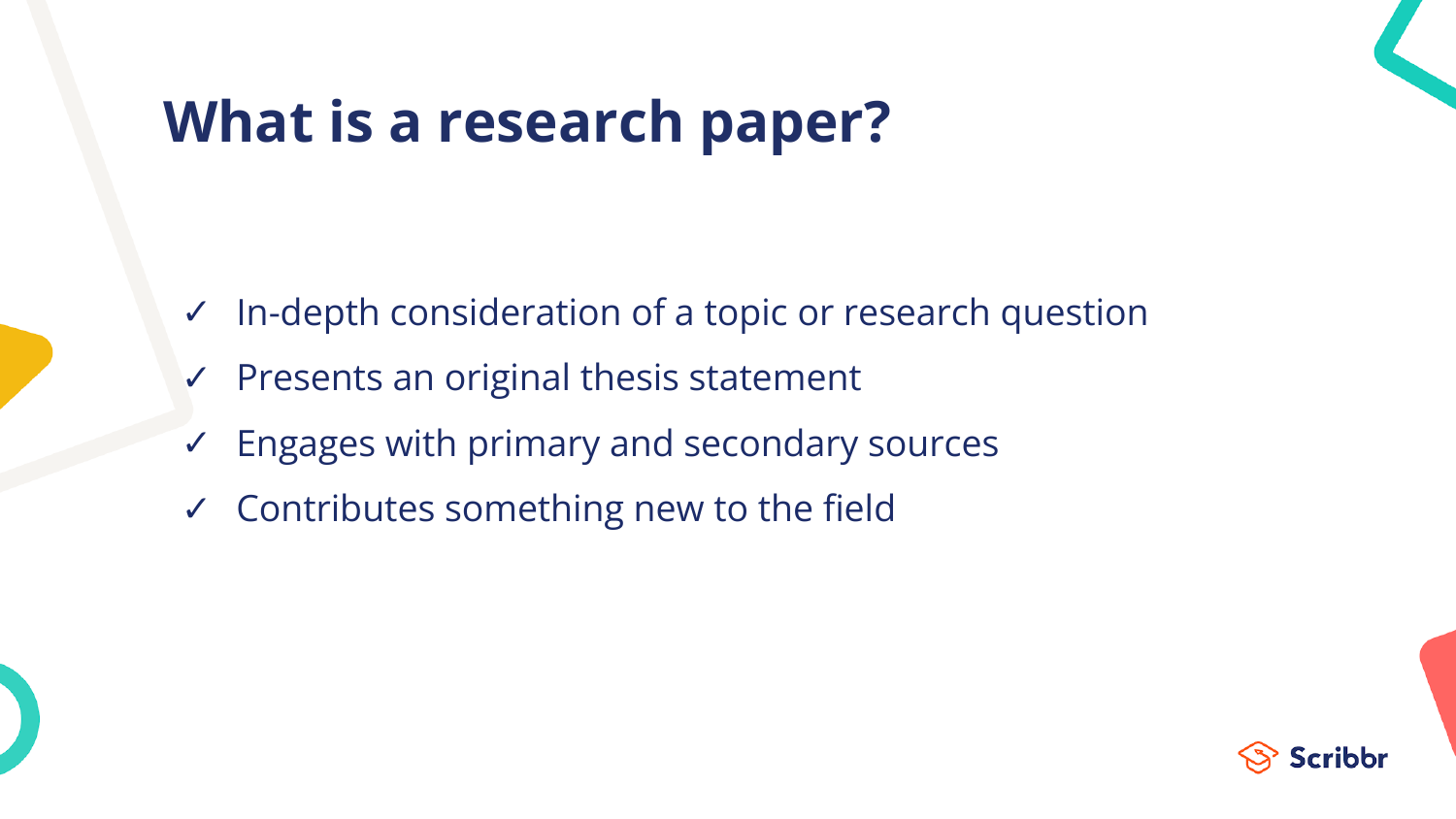

# What is a research paper?
In-depth consideration of a topic or research question
Presents an original thesis statement
Engages with primary and secondary sources
Contributes something new to the field